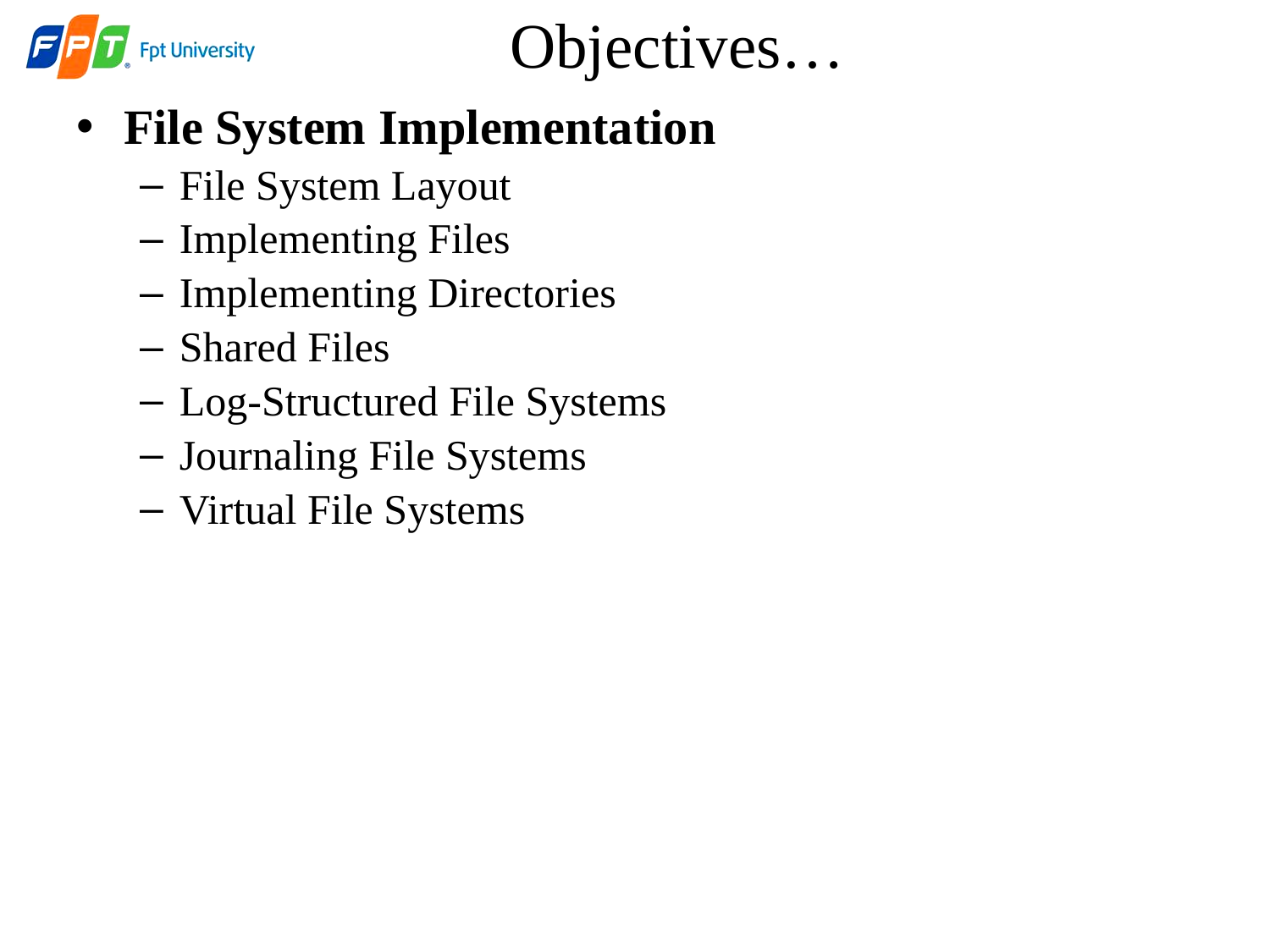

# Objectives…
File System Implementation
File System Layout
Implementing Files
Implementing Directories
Shared Files
Log-Structured File Systems
Journaling File Systems
Virtual File Systems